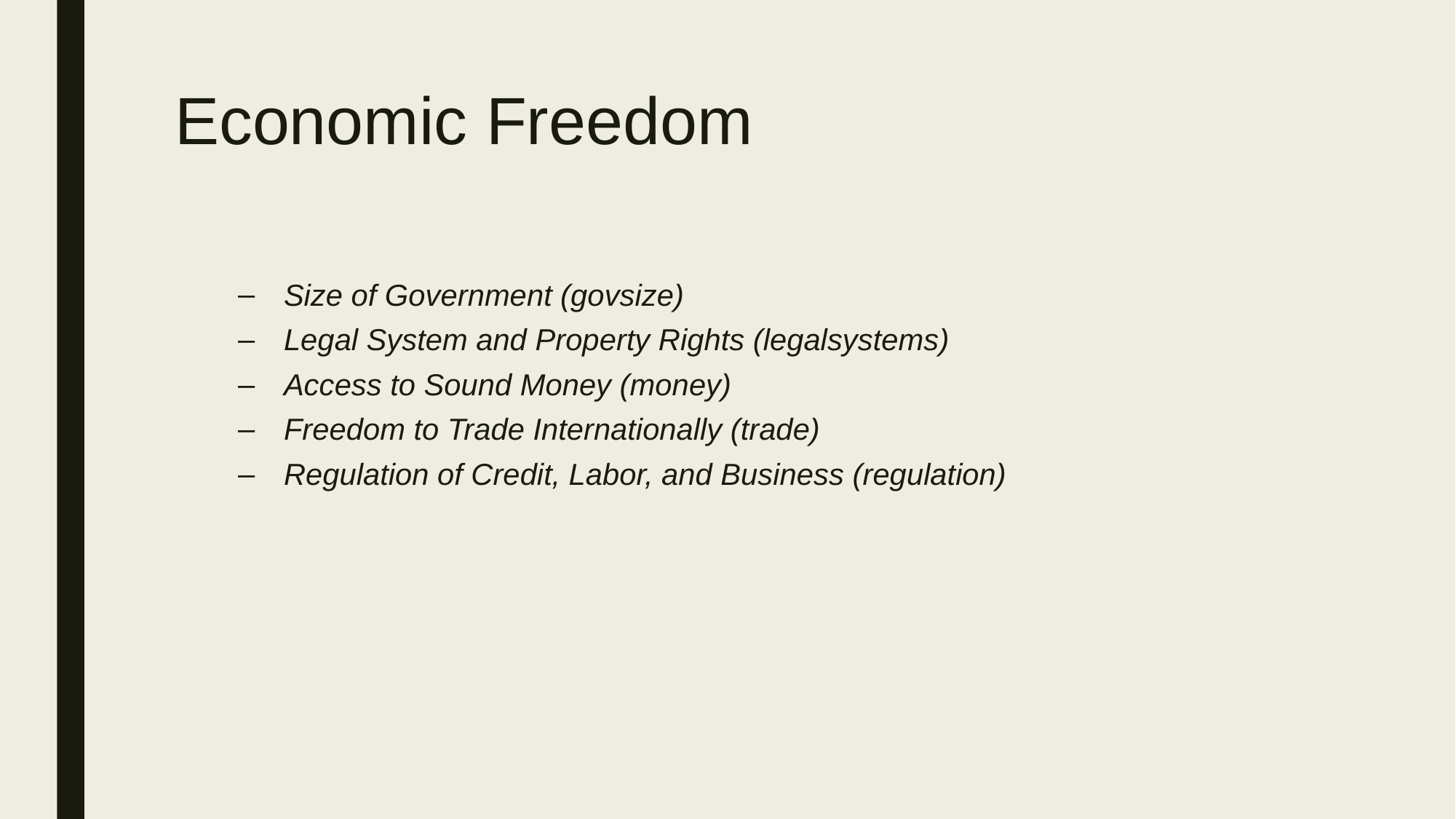

# Economic Freedom
Size of Government (govsize)
Legal System and Property Rights (legalsystems)
Access to Sound Money (money)
Freedom to Trade Internationally (trade)
Regulation of Credit, Labor, and Business (regulation)